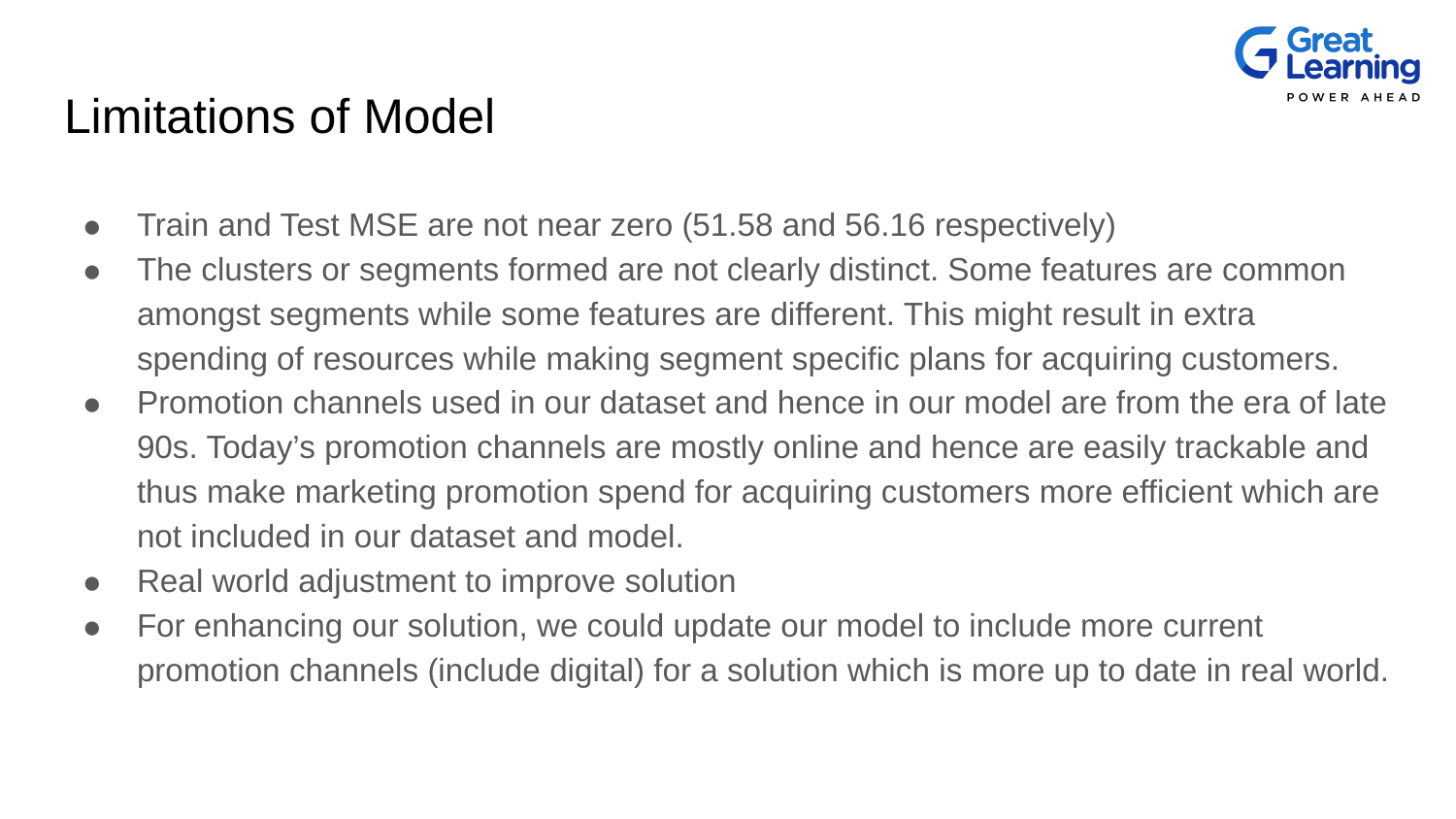

# Limitations of Model
Train and Test MSE are not near zero (51.58 and 56.16 respectively)
The clusters or segments formed are not clearly distinct. Some features are common amongst segments while some features are different. This might result in extra spending of resources while making segment specific plans for acquiring customers.
Promotion channels used in our dataset and hence in our model are from the era of late 90s. Today’s promotion channels are mostly online and hence are easily trackable and thus make marketing promotion spend for acquiring customers more efficient which are not included in our dataset and model.
Real world adjustment to improve solution
For enhancing our solution, we could update our model to include more current promotion channels (include digital) for a solution which is more up to date in real world.